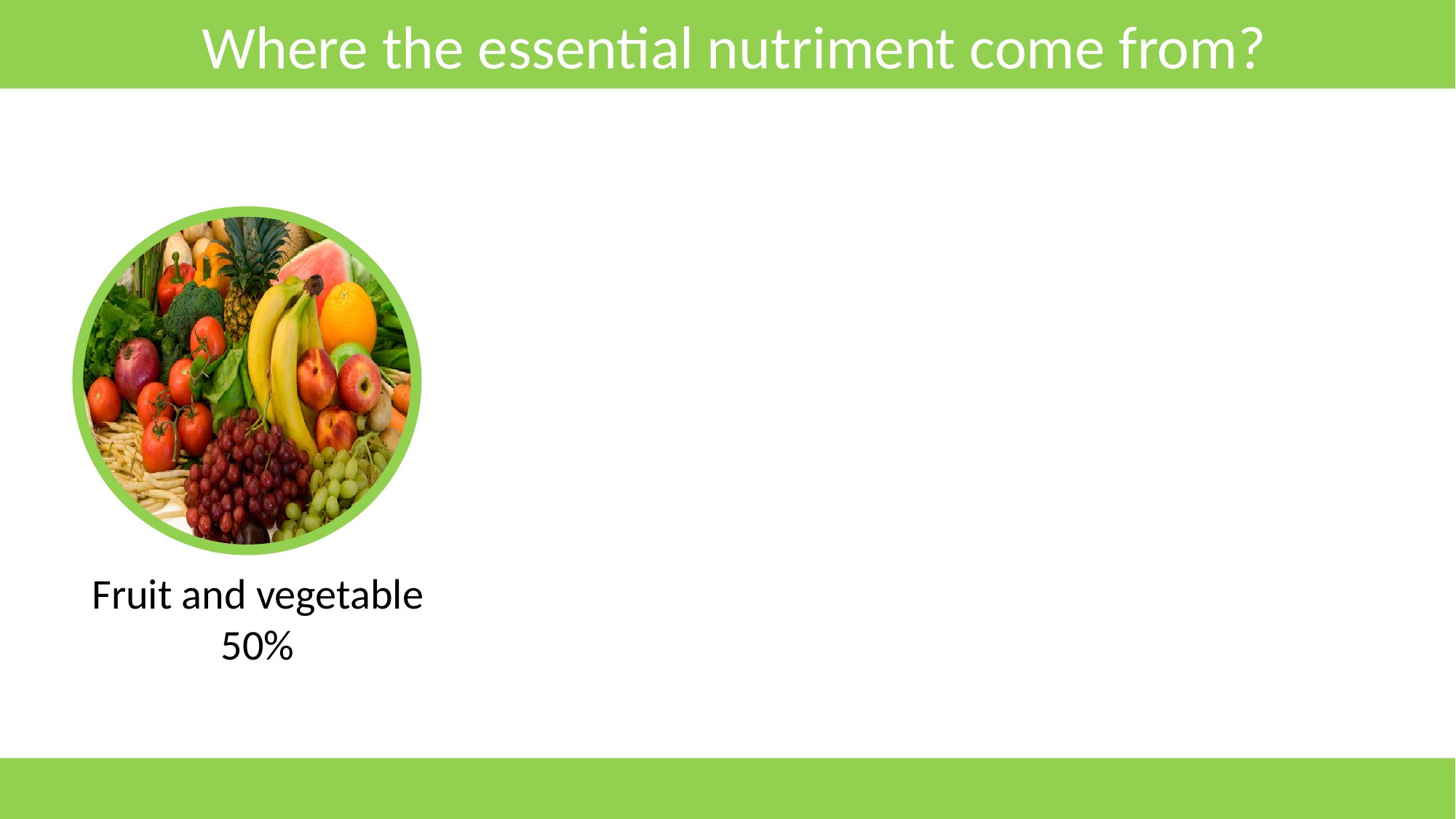

Where the essential nutriment come from?

Fruit and vegetable
50%